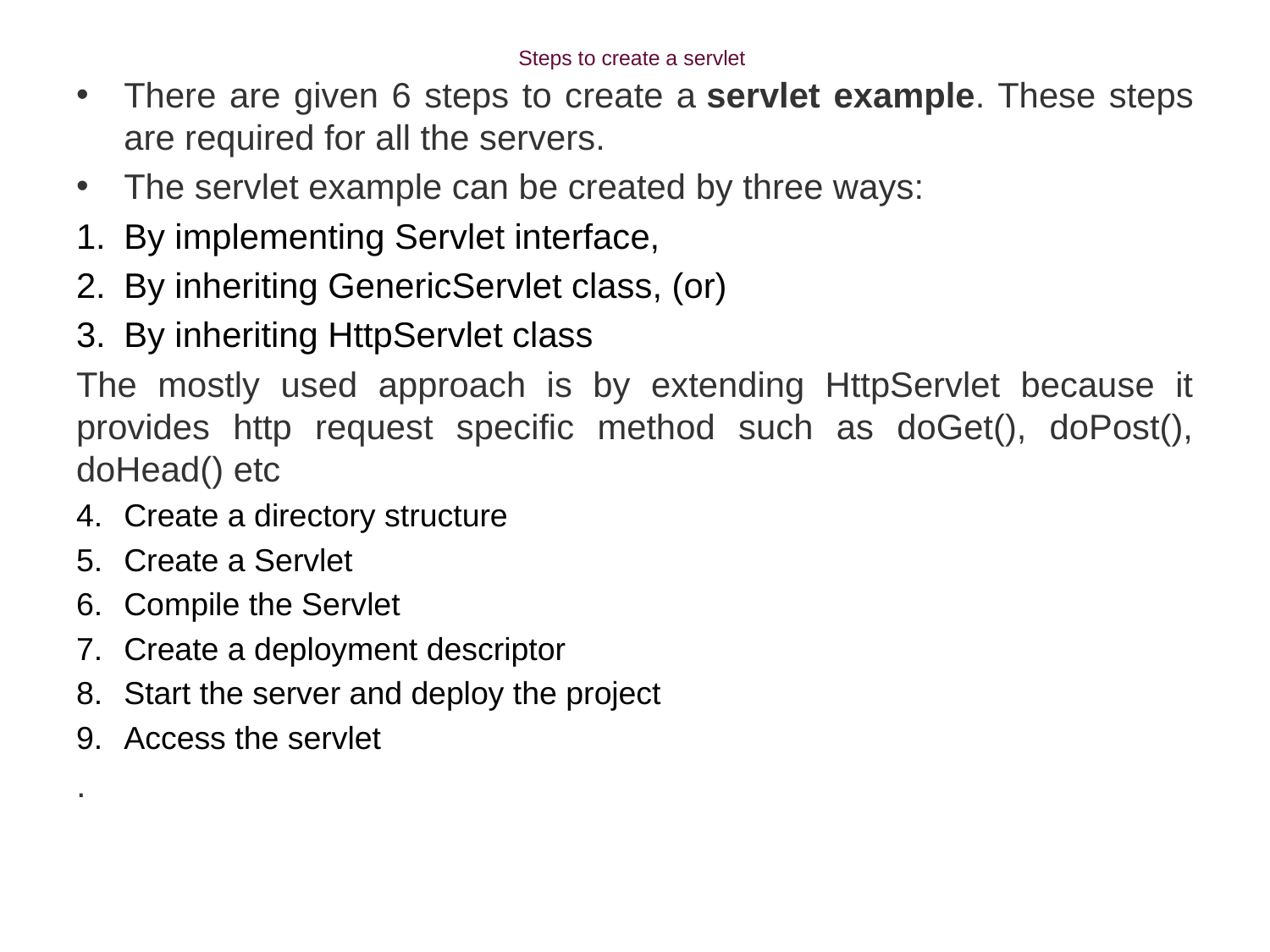

# Steps to create a servlet
There are given 6 steps to create a servlet example. These steps are required for all the servers.
The servlet example can be created by three ways:
By implementing Servlet interface,
By inheriting GenericServlet class, (or)
By inheriting HttpServlet class
The mostly used approach is by extending HttpServlet because it provides http request specific method such as doGet(), doPost(), doHead() etc
Create a directory structure
Create a Servlet
Compile the Servlet
Create a deployment descriptor
Start the server and deploy the project
Access the servlet
.